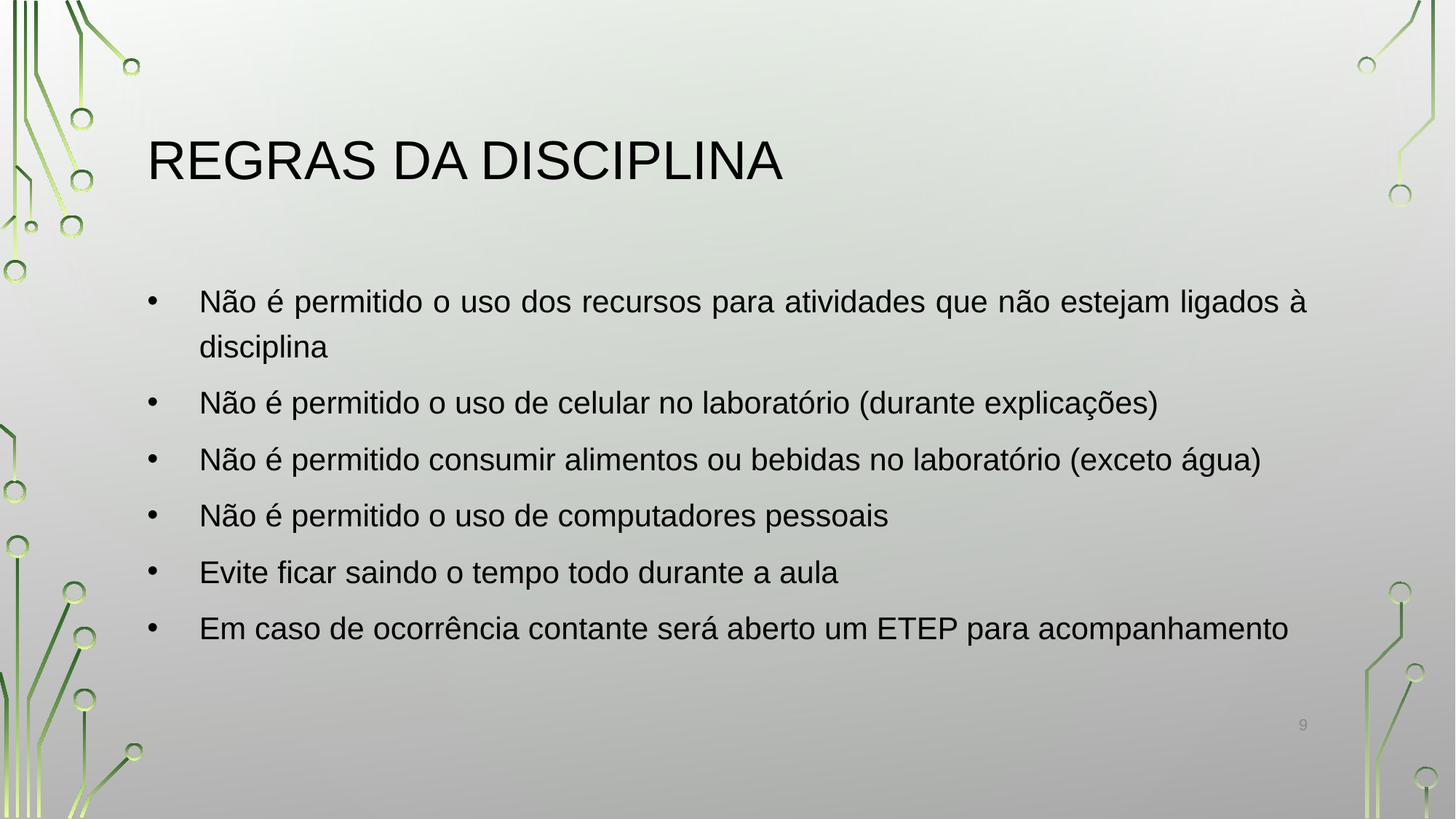

# REGRAS DA DISCIPLINA
Não é permitido o uso dos recursos para atividades que não estejam ligados à disciplina
Não é permitido o uso de celular no laboratório (durante explicações)
Não é permitido consumir alimentos ou bebidas no laboratório (exceto água)
Não é permitido o uso de computadores pessoais
Evite ficar saindo o tempo todo durante a aula
Em caso de ocorrência contante será aberto um ETEP para acompanhamento
9